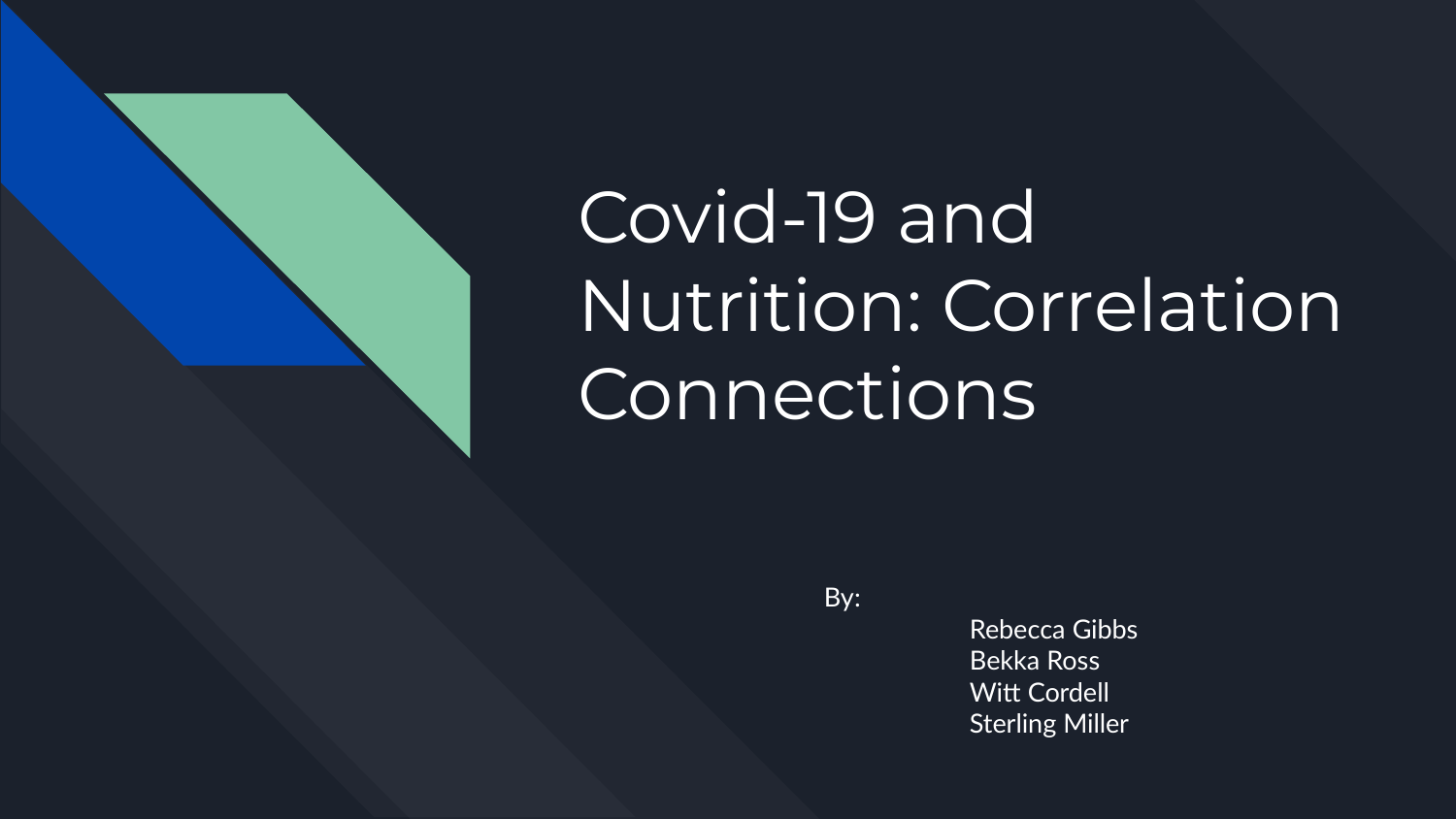

# Covid-19 and Nutrition: Correlation Connections
By:
	Rebecca Gibbs
	Bekka Ross
	Witt Cordell
	Sterling Miller